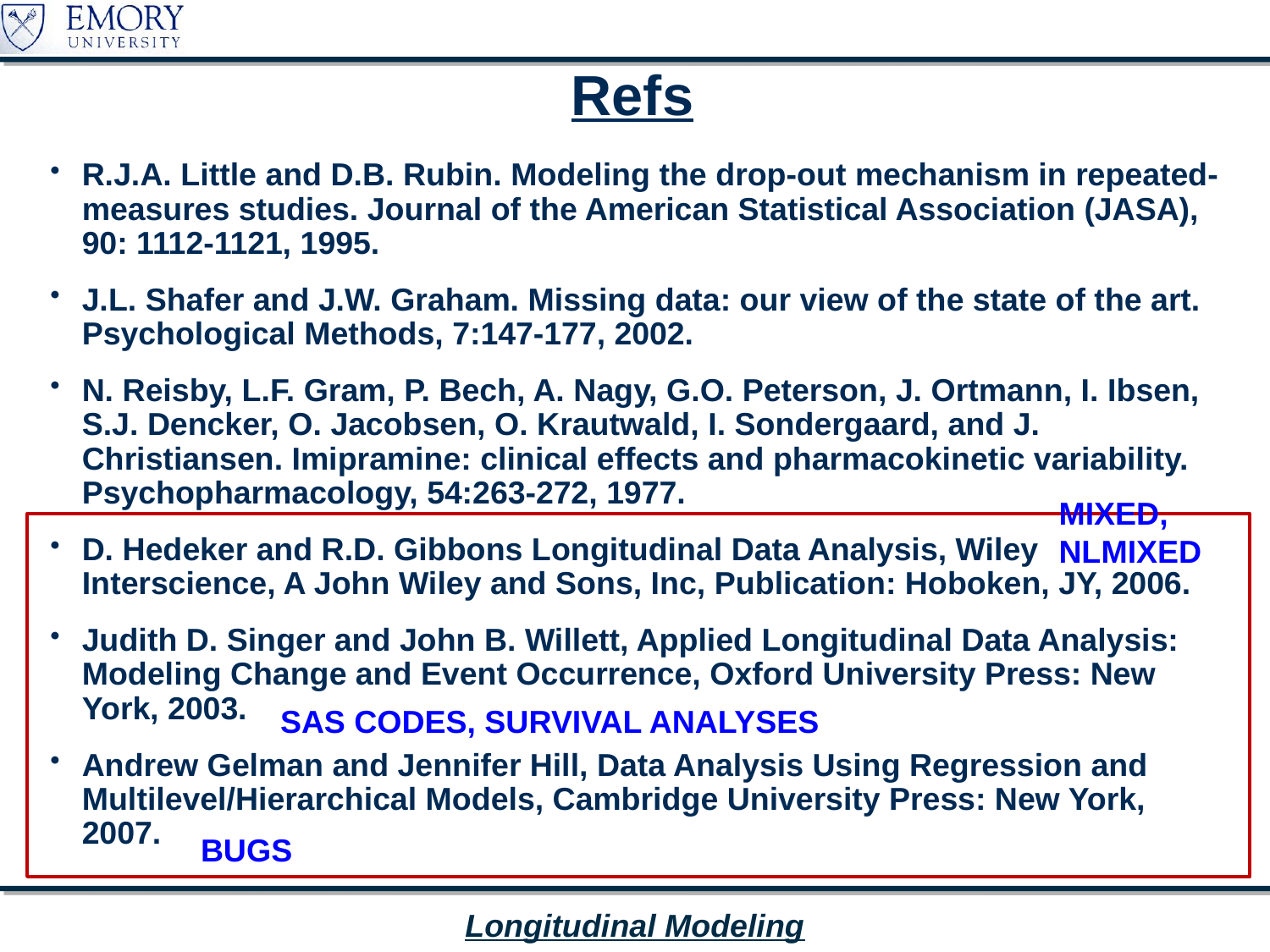

# Refs
R.J.A. Little and D.B. Rubin. Modeling the drop-out mechanism in repeated-measures studies. Journal of the American Statistical Association (JASA), 90: 1112-1121, 1995.
J.L. Shafer and J.W. Graham. Missing data: our view of the state of the art. Psychological Methods, 7:147-177, 2002.
N. Reisby, L.F. Gram, P. Bech, A. Nagy, G.O. Peterson, J. Ortmann, I. Ibsen, S.J. Dencker, O. Jacobsen, O. Krautwald, I. Sondergaard, and J. Christiansen. Imipramine: clinical effects and pharmacokinetic variability. Psychopharmacology, 54:263-272, 1977.
D. Hedeker and R.D. Gibbons Longitudinal Data Analysis, Wiley Interscience, A John Wiley and Sons, Inc, Publication: Hoboken, JY, 2006.
Judith D. Singer and John B. Willett, Applied Longitudinal Data Analysis: Modeling Change and Event Occurrence, Oxford University Press: New York, 2003.
Andrew Gelman and Jennifer Hill, Data Analysis Using Regression and Multilevel/Hierarchical Models, Cambridge University Press: New York, 2007.
MIXED,
NLMIXED

SAS CODES, SURVIVAL ANALYSES
BUGS